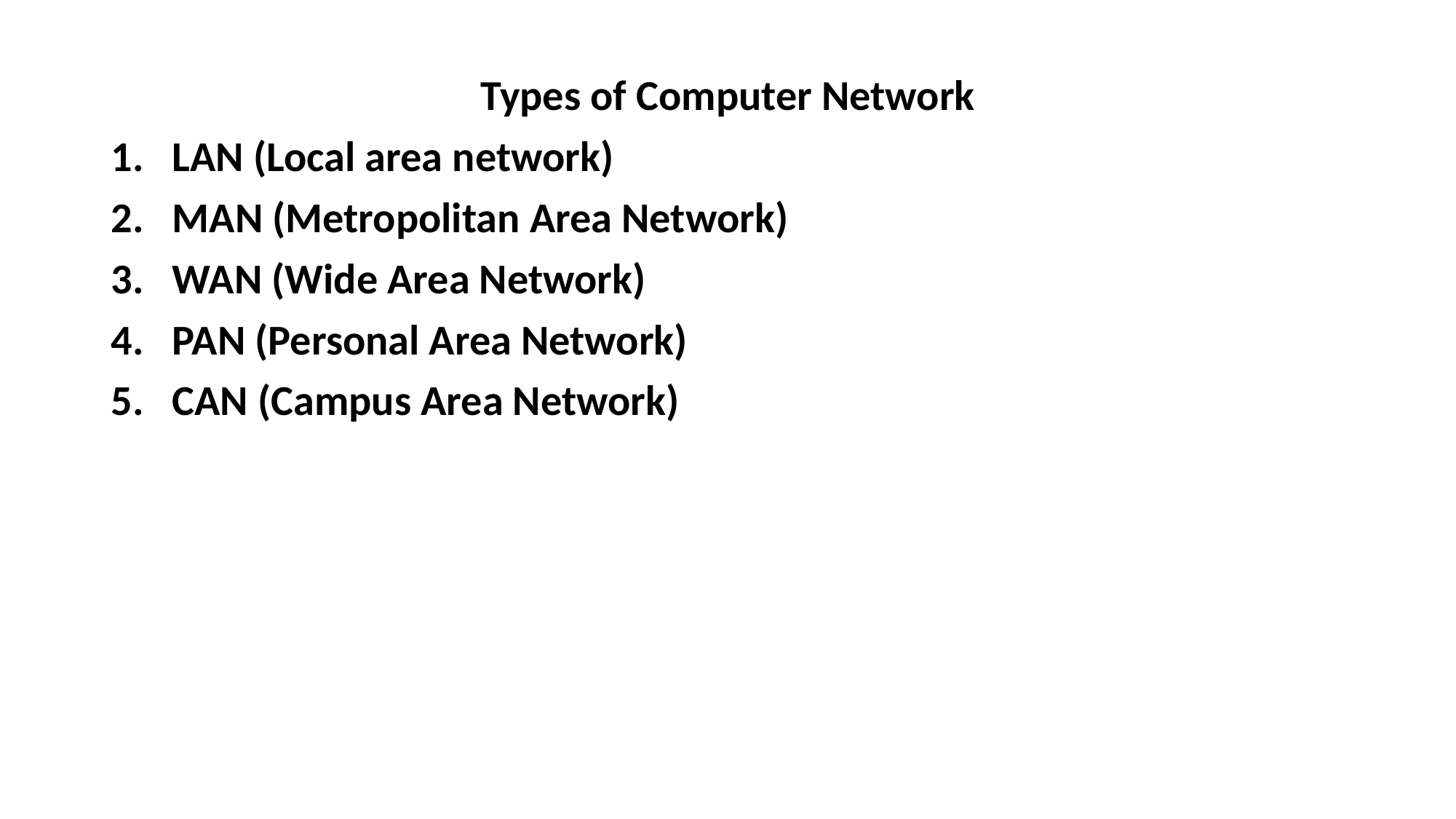

Types of Computer Network
LAN (Local area network)
MAN (Metropolitan Area Network)
WAN (Wide Area Network)
PAN (Personal Area Network)
CAN (Campus Area Network)